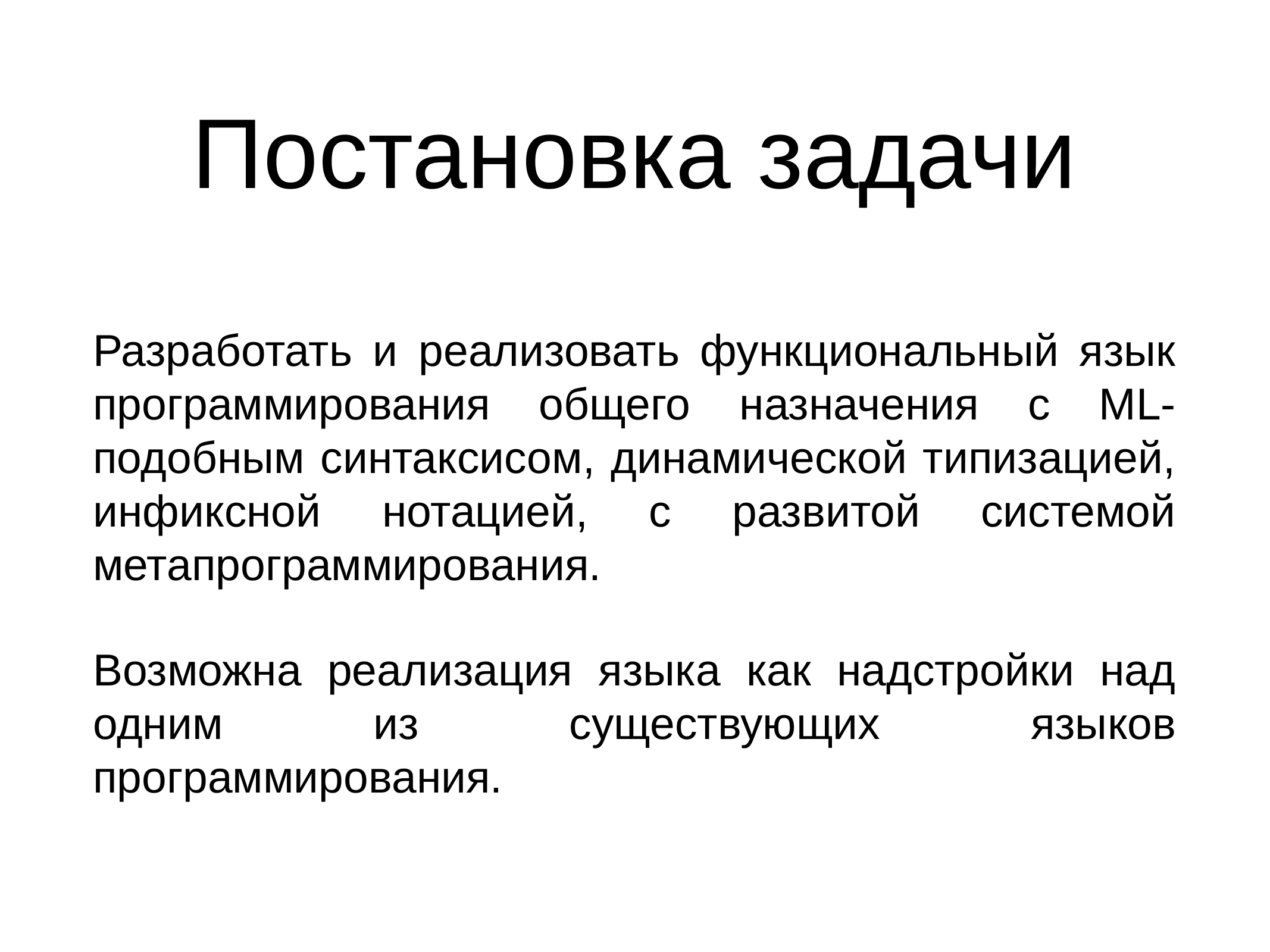

# Постановка задачи
Разработать и реализовать функциональный язык программирования общего назначения с ML-подобным синтаксисом, динамической типизацией, инфиксной нотацией, с развитой системой метапрограммирования.
Возможна реализация языка как надстройки над одним из существующих языков программирования.